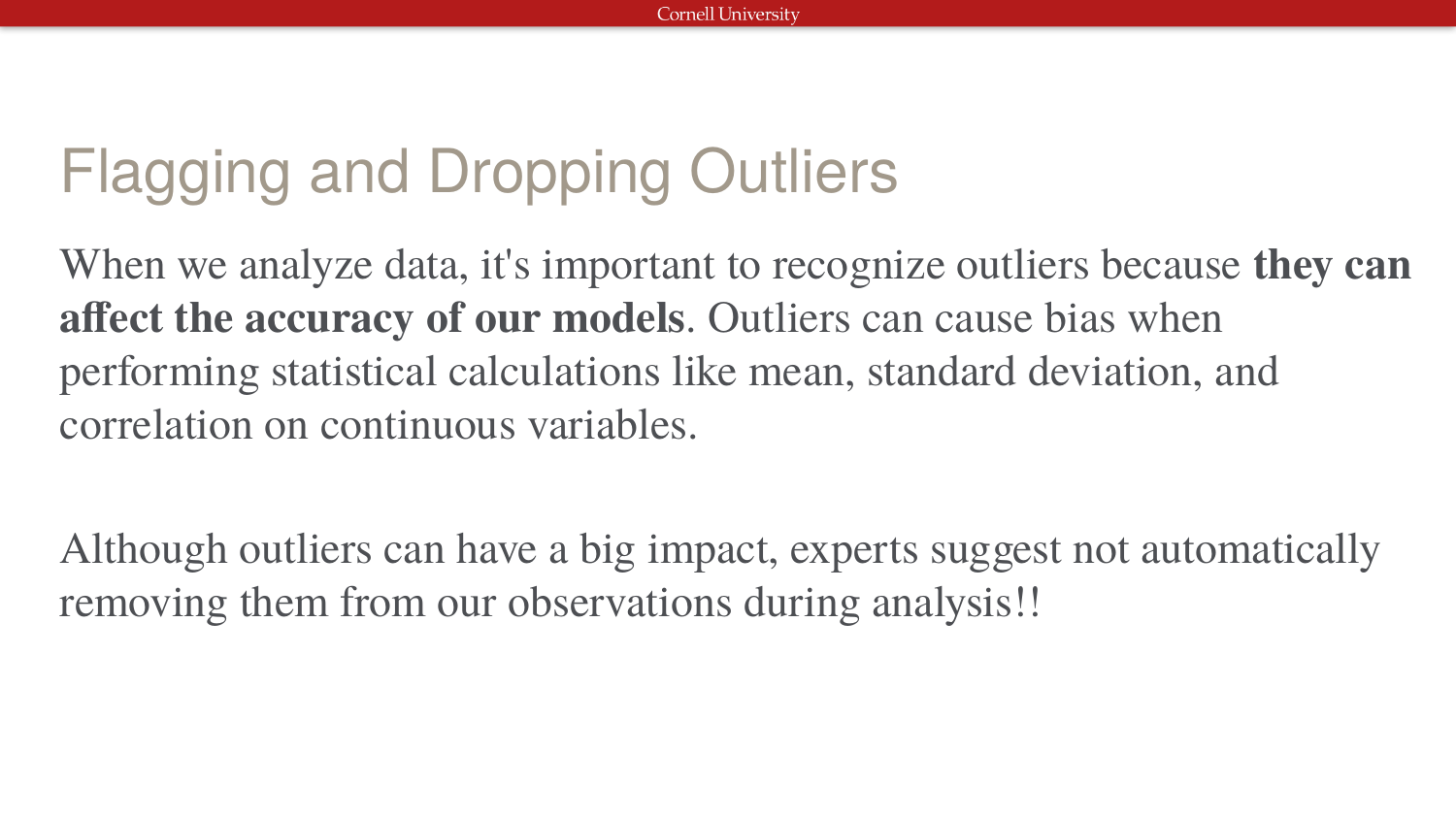

# Flagging and Dropping Outliers
When we analyze data, it's important to recognize outliers because they can affect the accuracy of our models. Outliers can cause bias when performing statistical calculations like mean, standard deviation, and correlation on continuous variables.

Although outliers can have a big impact, experts suggest not automatically removing them from our observations during analysis!!